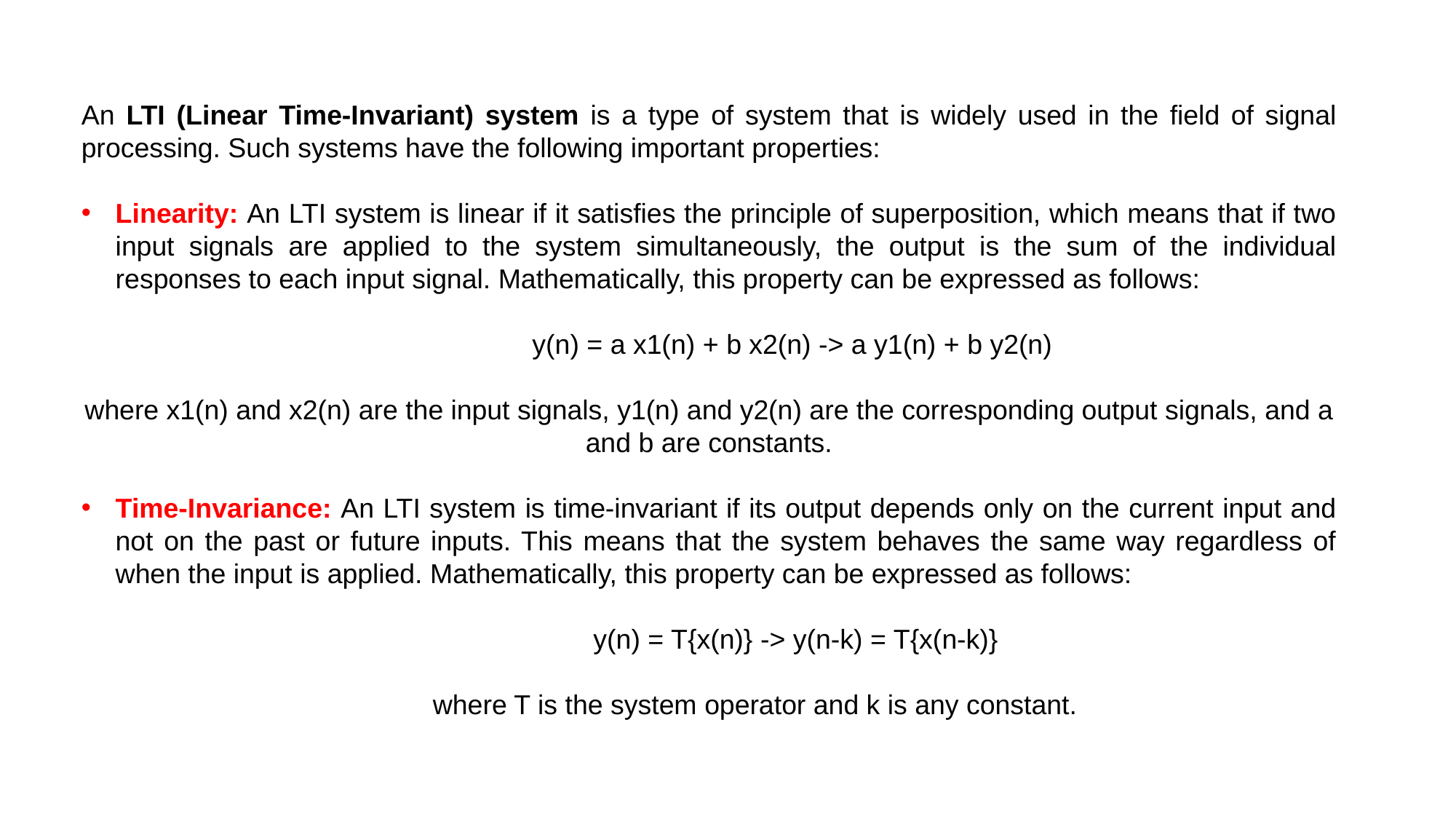

An LTI (Linear Time-Invariant) system is a type of system that is widely used in the field of signal processing. Such systems have the following important properties:

Linearity: An LTI system is linear if it satisfies the principle of superposition, which means that if two input signals are applied to the system simultaneously, the output is the sum of the individual responses to each input signal. Mathematically, this property can be expressed as follows:

                                                           y(n) = a x1(n) + b x2(n) -> a y1(n) + b y2(n)

where x1(n) and x2(n) are the input signals, y1(n) and y2(n) are the corresponding output signals, and a and b are constants.

Time-Invariance: An LTI system is time-invariant if its output depends only on the current input and not on the past or future inputs. This means that the system behaves the same way regardless of when the input is applied. Mathematically, this property can be expressed as follows:

                                                                   y(n) = T{x(n)} -> y(n-k) = T{x(n-k)}

                                              where T is the system operator and k is any constant.